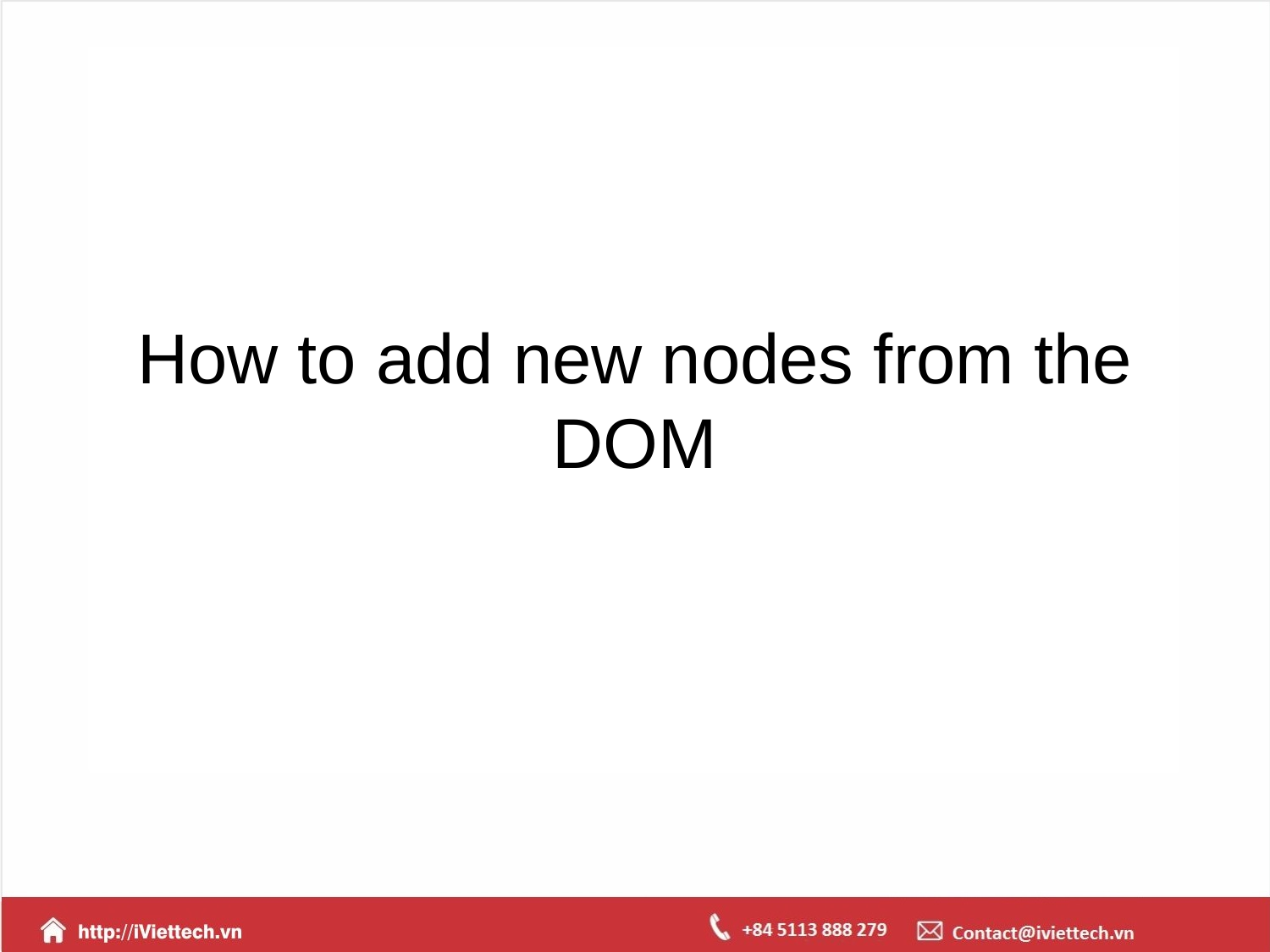

# How to add new nodes from the DOM